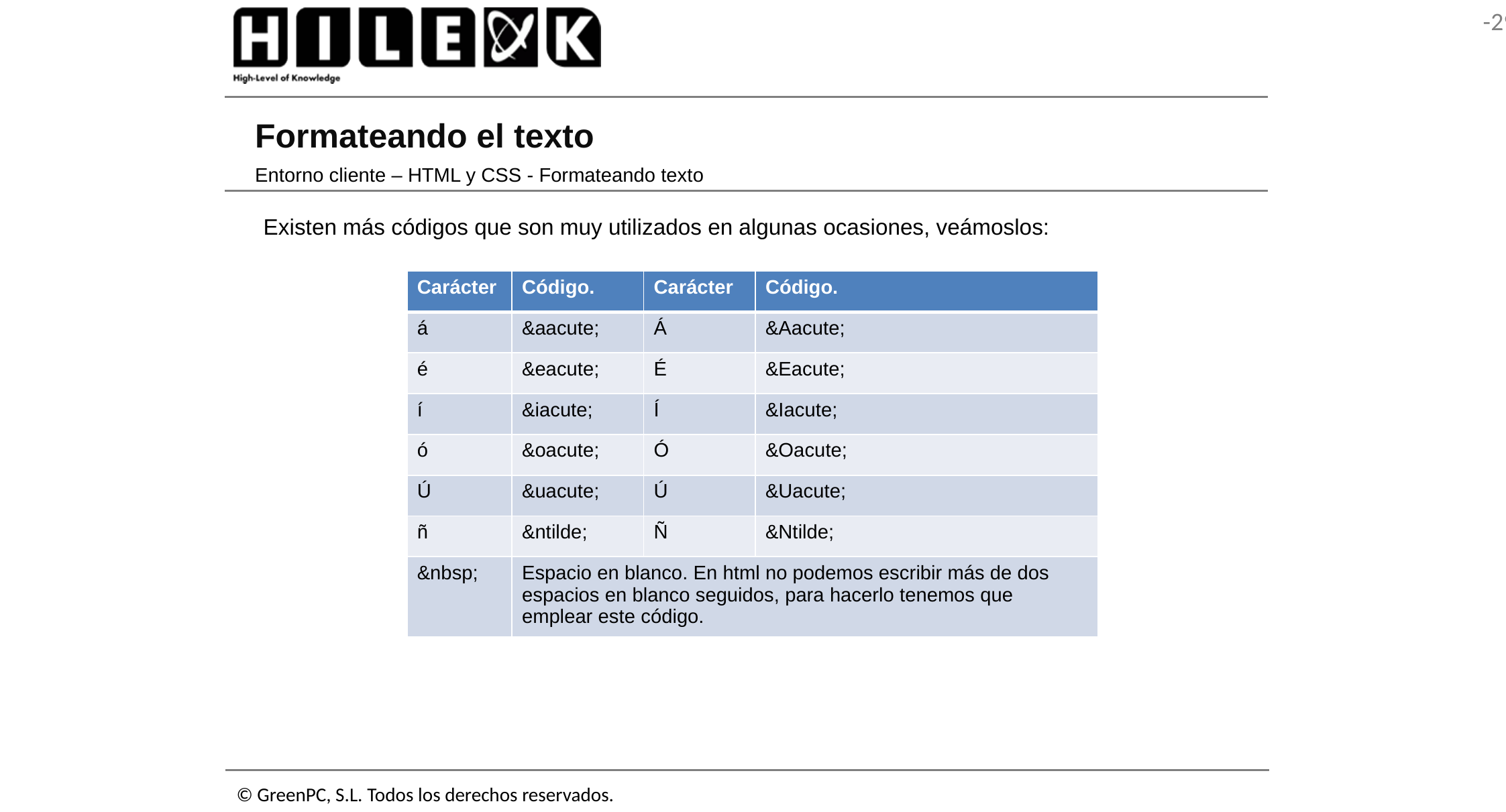

# Formateando el texto
Entorno cliente – HTML y CSS - Formateando texto
Existen más códigos que son muy utilizados en algunas ocasiones, veámoslos:
| Carácter | Código. | Carácter | Código. |
| --- | --- | --- | --- |
| á | &aacute; | Á | &Aacute; |
| é | &eacute; | É | &Eacute; |
| í | &iacute; | Í | &Iacute; |
| ó | &oacute; | Ó | &Oacute; |
| Ú | &uacute; | Ú | &Uacute; |
| ñ | &ntilde; | Ñ | &Ntilde; |
| &nbsp; | Espacio en blanco. En html no podemos escribir más de dos espacios en blanco seguidos, para hacerlo tenemos que emplear este código. |  |  |